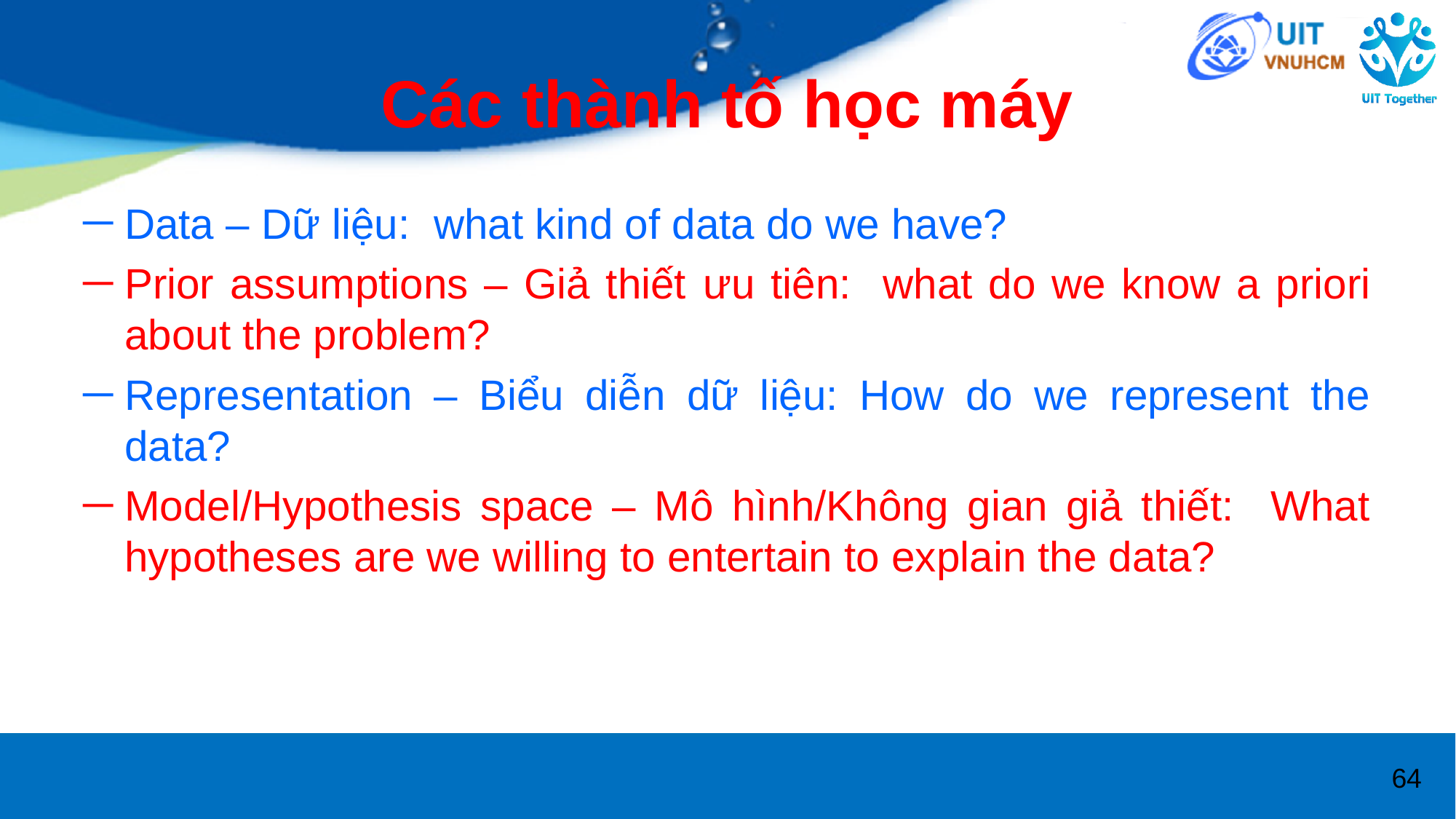

# Các thành tố học máy
Data – Dữ liệu:  what kind of data do we have?
Prior assumptions – Giả thiết ưu tiên:  what do we know a priori about the problem?
Representation – Biểu diễn dữ liệu: How do we represent the data?
Model/Hypothesis space – Mô hình/Không gian giả thiết:  What hypotheses are we willing to entertain to explain the data?